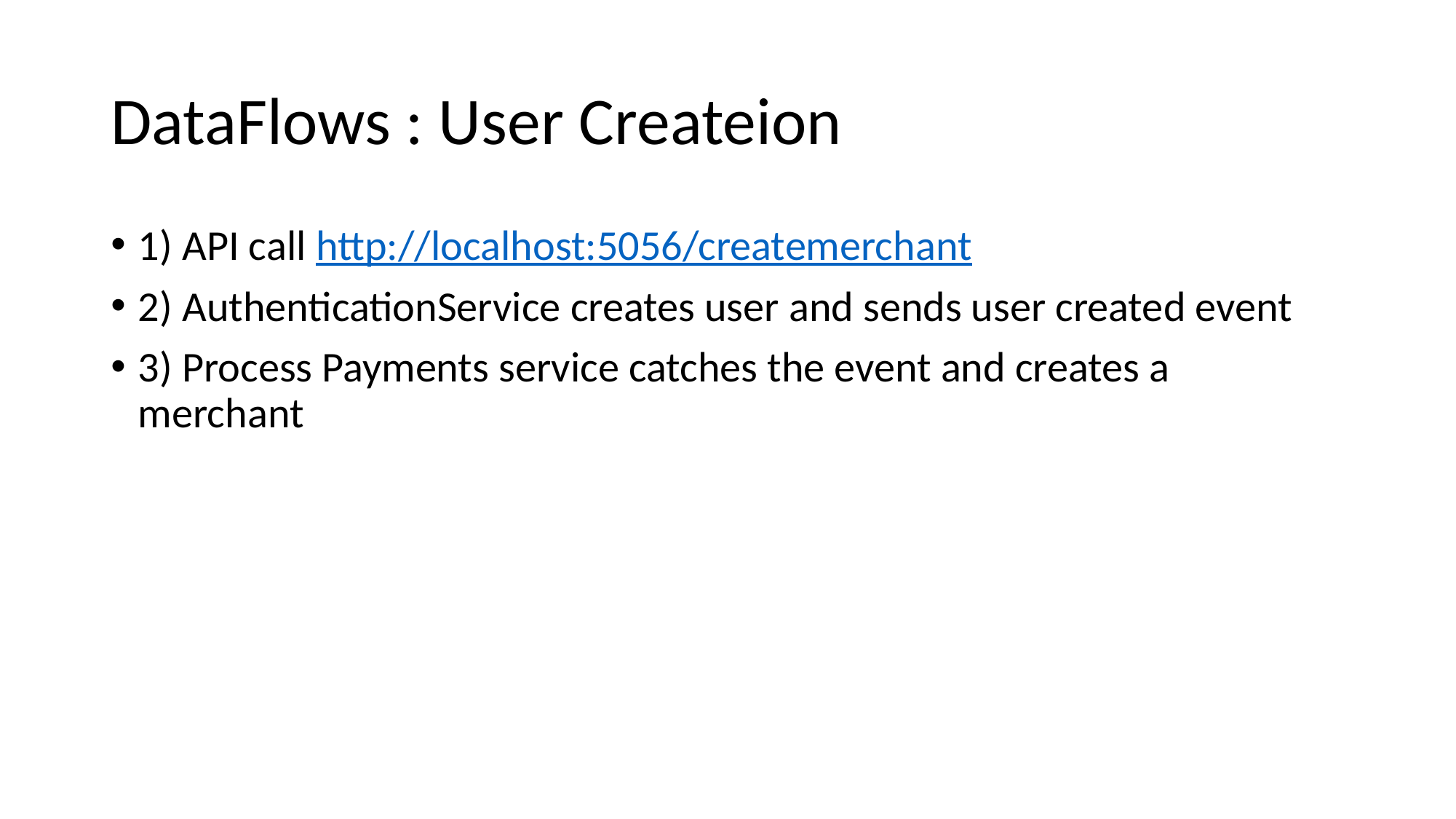

# DataFlows : User Createion
1) API call http://localhost:5056/createmerchant
2) AuthenticationService creates user and sends user created event
3) Process Payments service catches the event and creates a merchant